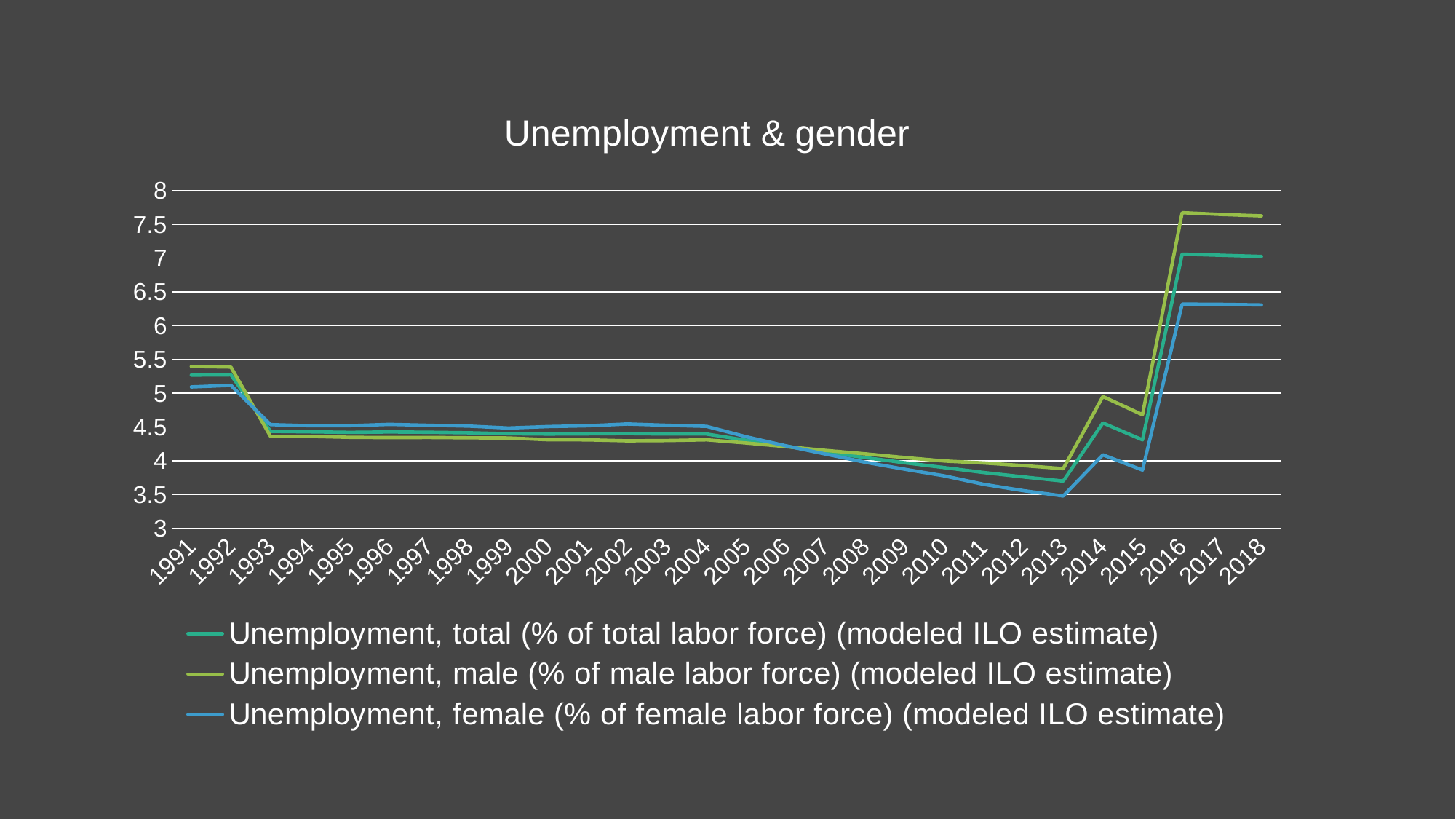

### Chart: Unemployment & gender

| Category | Unemployment, total (% of total labor force) (modeled ILO estimate) | Unemployment, male (% of male labor force) (modeled ILO estimate) | Unemployment, female (% of female labor force) (modeled ILO estimate) |
|---|---|---|---|
| 1991 | 5.26900005340576 | 5.39699983596802 | 5.0939998626709 |
| 1992 | 5.27299976348877 | 5.38800001144409 | 5.11700010299683 |
| 1993 | 4.43599987030029 | 4.36199998855591 | 4.53599977493286 |
| 1994 | 4.42899990081787 | 4.36199998855591 | 4.51900005340576 |
| 1995 | 4.4210000038147 | 4.34800004959106 | 4.51999998092651 |
| 1996 | 4.42700004577637 | 4.3439998626709 | 4.53900003433228 |
| 1997 | 4.4229998588562 | 4.34600019454956 | 4.52600002288818 |
| 1998 | 4.41499996185303 | 4.34100008010864 | 4.51399993896484 |
| 1999 | 4.40100002288818 | 4.33799982070923 | 4.4850001335144 |
| 2000 | 4.39599990844727 | 4.31199979782104 | 4.50699996948242 |
| 2001 | 4.39900016784668 | 4.30999994277954 | 4.51800012588501 |
| 2002 | 4.40299987792969 | 4.2960000038147 | 4.54500007629395 |
| 2003 | 4.39699983596802 | 4.30000019073486 | 4.52600002288818 |
| 2004 | 4.39699983596802 | 4.31099987030029 | 4.51000022888184 |
| 2005 | 4.30399990081787 | 4.26399993896484 | 4.35599994659424 |
| 2006 | 4.21500015258789 | 4.21000003814697 | 4.22200012207031 |
| 2007 | 4.13000011444092 | 4.15399980545044 | 4.09999990463257 |
| 2008 | 4.0479998588562 | 4.10300016403198 | 3.97900009155273 |
| 2009 | 3.97099995613098 | 4.0479998588562 | 3.875 |
| 2010 | 3.8989999294281 | 3.99699997901917 | 3.77699995040894 |
| 2011 | 3.82599997520447 | 3.96799993515015 | 3.65100002288818 |
| 2012 | 3.76099991798401 | 3.92799997329712 | 3.55699992179871 |
| 2013 | 3.70000004768372 | 3.8840000629425 | 3.47900009155273 |
| 2014 | 4.55999994277954 | 4.9520001411438 | 4.08799982070923 |
| 2015 | 4.30999994277954 | 4.68200016021729 | 3.86299991607666 |
| 2016 | 7.05999994277954 | 7.67399978637695 | 6.32100009918213 |
| 2017 | 7.04300022125244 | 7.64699983596802 | 6.31699991226196 |
| 2018 | 7.02600002288818 | 7.62599992752075 | 6.30800008773804 |